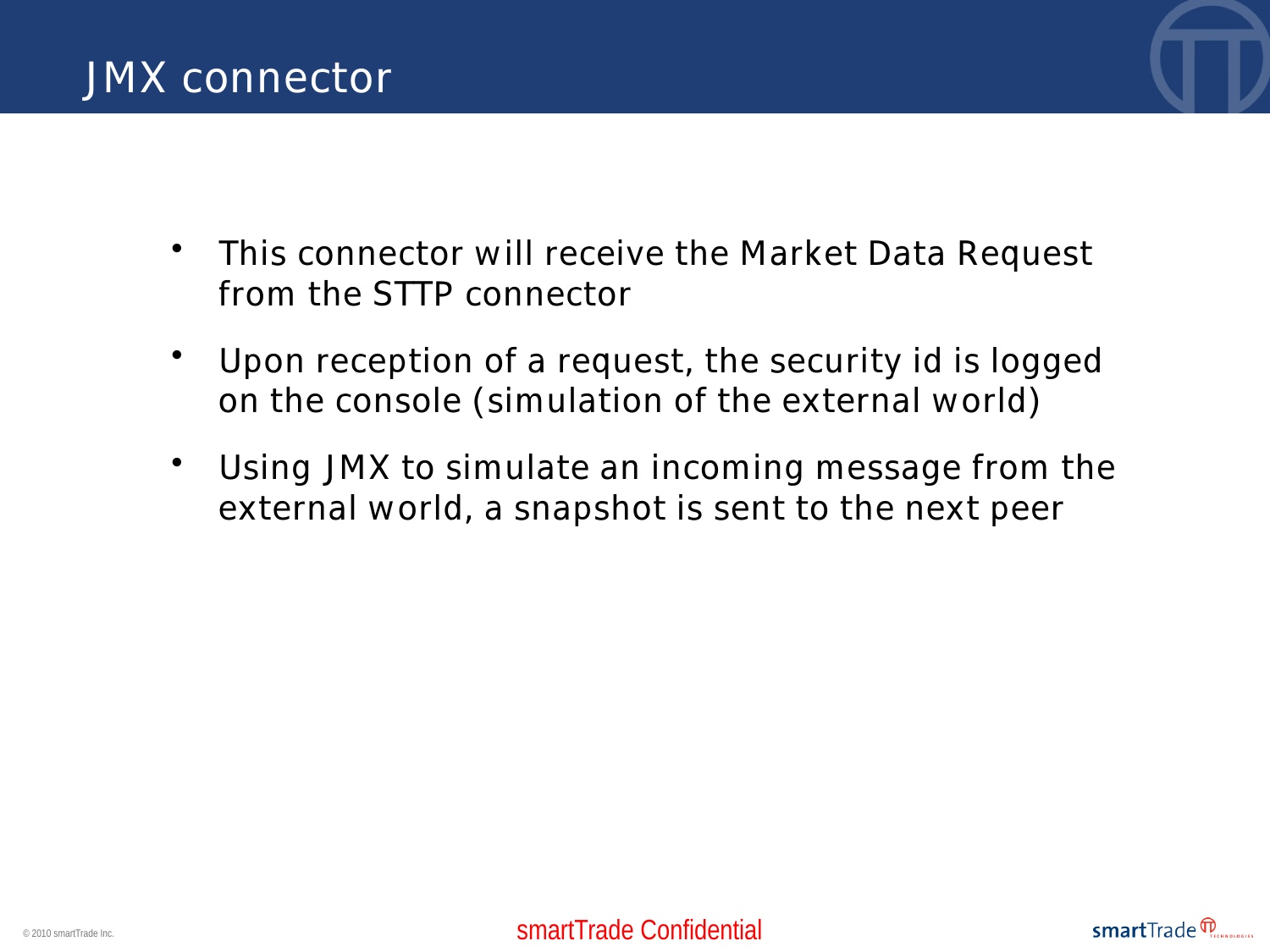

JMX connector

This connector will receive the Market Data Request from the STTP connector
Upon reception of a request, the security id is logged on the console (simulation of the external world)
Using JMX to simulate an incoming message from the external world, a snapshot is sent to the next peer